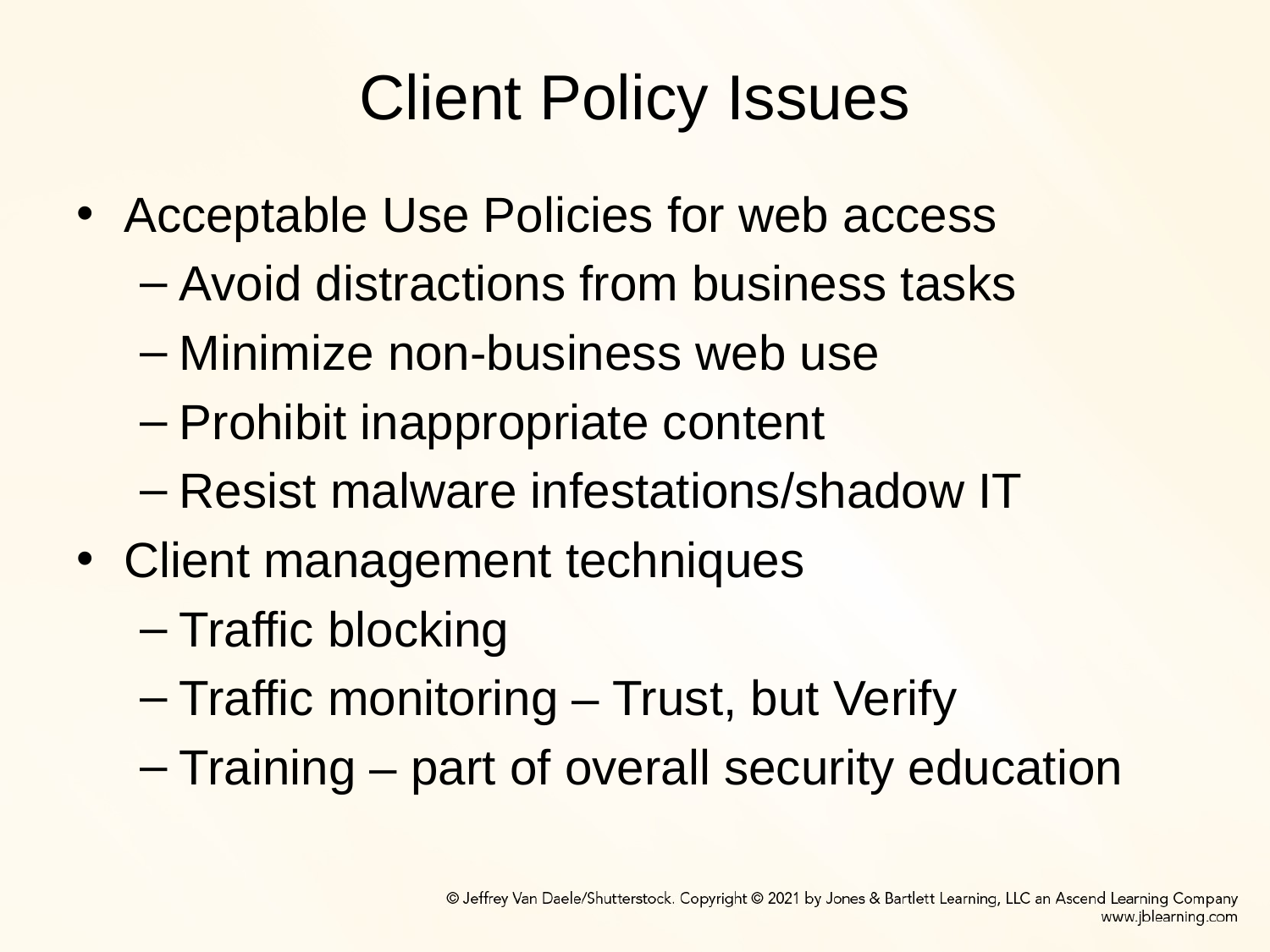

# Client Policy Issues
Acceptable Use Policies for web access
Avoid distractions from business tasks
Minimize non-business web use
Prohibit inappropriate content
Resist malware infestations/shadow IT
Client management techniques
Traffic blocking
Traffic monitoring – Trust, but Verify
Training – part of overall security education